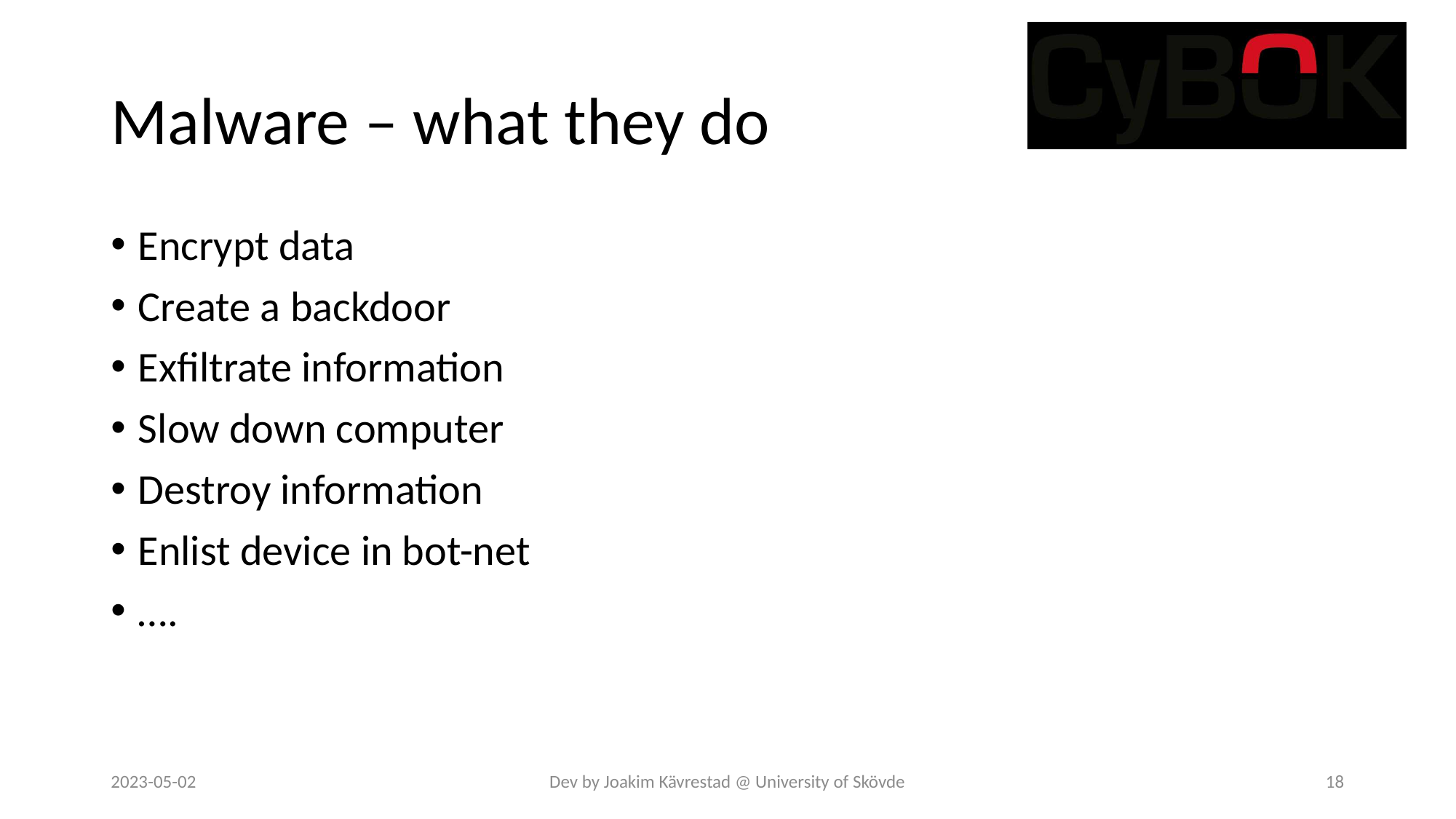

# Malware – what they do
Encrypt data
Create a backdoor
Exfiltrate information
Slow down computer
Destroy information
Enlist device in bot-net
….
2023-05-02
Dev by Joakim Kävrestad @ University of Skövde
18